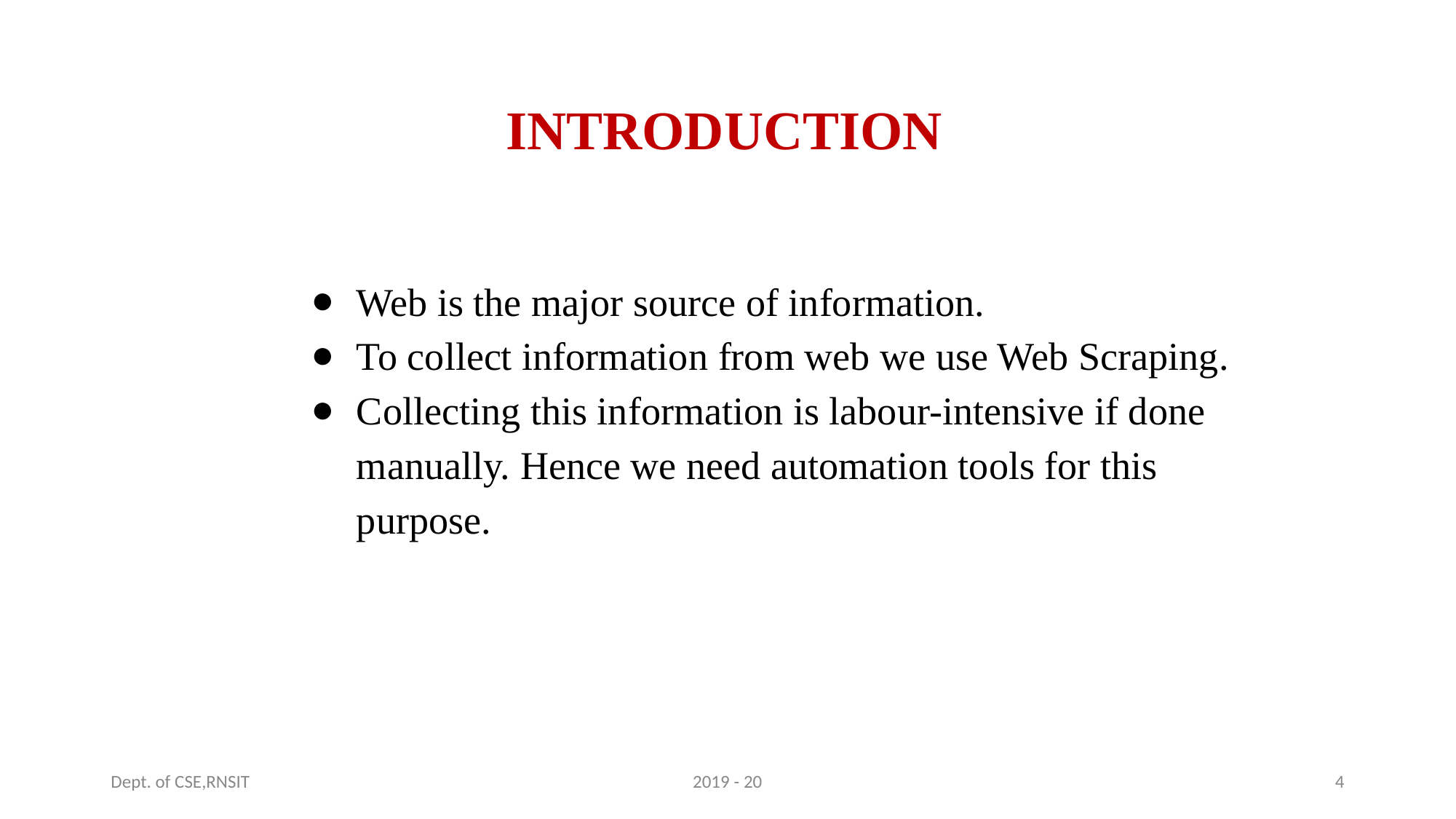

# INTRODUCTION

Web is the major source of information.
To collect information from web we use Web Scraping.
Collecting this information is labour-intensive if done manually. Hence we need automation tools for this purpose.

Dept. of CSE,RNSIT
2019 - 20
4